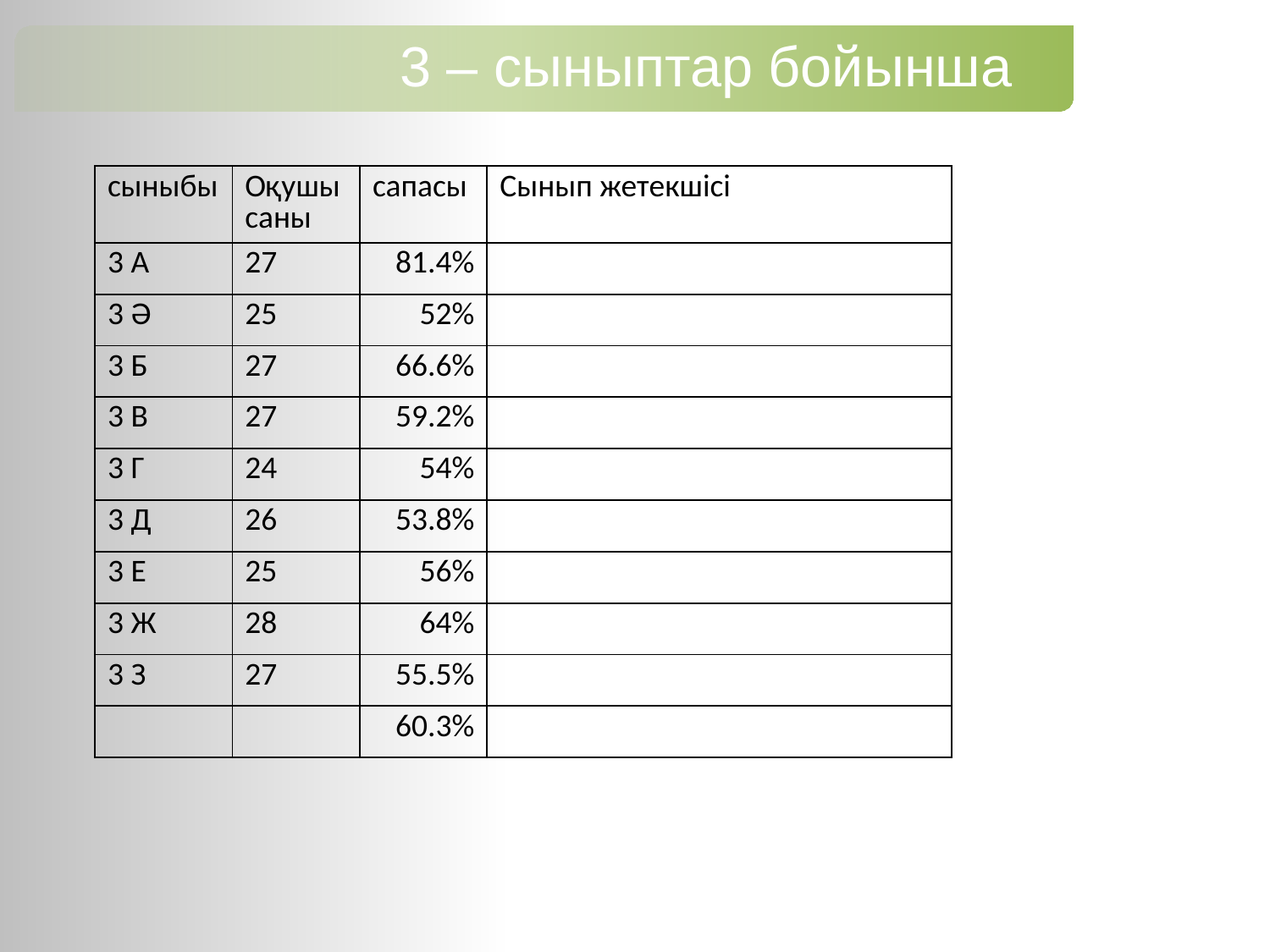

3 – сыныптар бойынша
| сыныбы | Оқушы саны | сапасы | Сынып жетекшісі |
| --- | --- | --- | --- |
| 3 А | 27 | 81.4% |  |
| 3 Ә | 25 | 52% |  |
| 3 Б | 27 | 66.6% |  |
| 3 В | 27 | 59.2% |  |
| 3 Г | 24 | 54% |  |
| 3 Д | 26 | 53.8% |  |
| 3 Е | 25 | 56% |  |
| 3 Ж | 28 | 64% |  |
| 3 З | 27 | 55.5% |  |
|  |  | 60.3% |  |